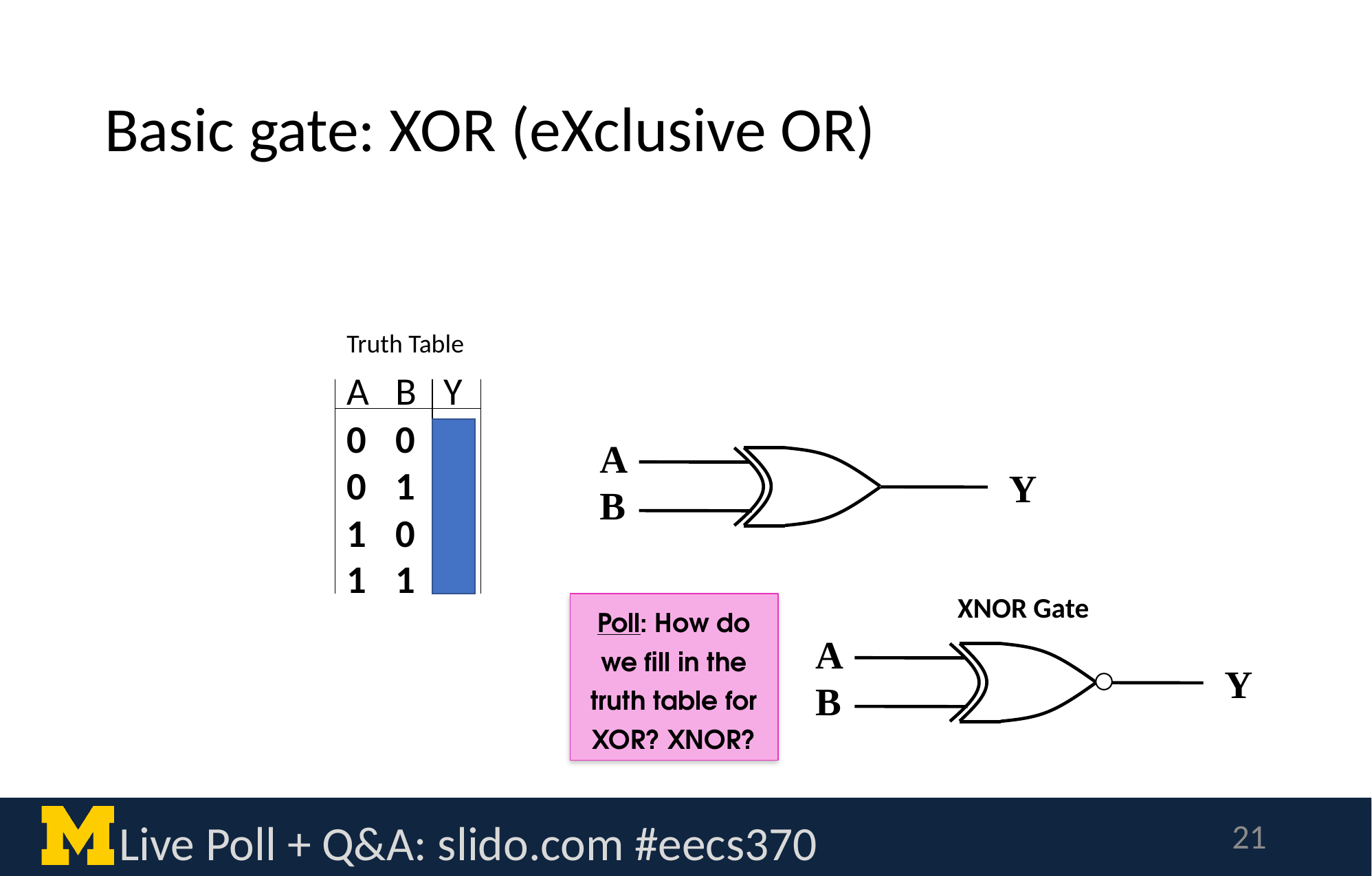

# Basic gate: XOR (eXclusive OR)
Truth Table
A
B
Y
0
0
1
1
0
1
0
1
0
1
1
0

A
B

Y
XNOR Gate
Poll: How do we fill in the truth table for XOR? XNOR?
A
B

Y

Live Poll + Q&A: slido.com #eecs370
21